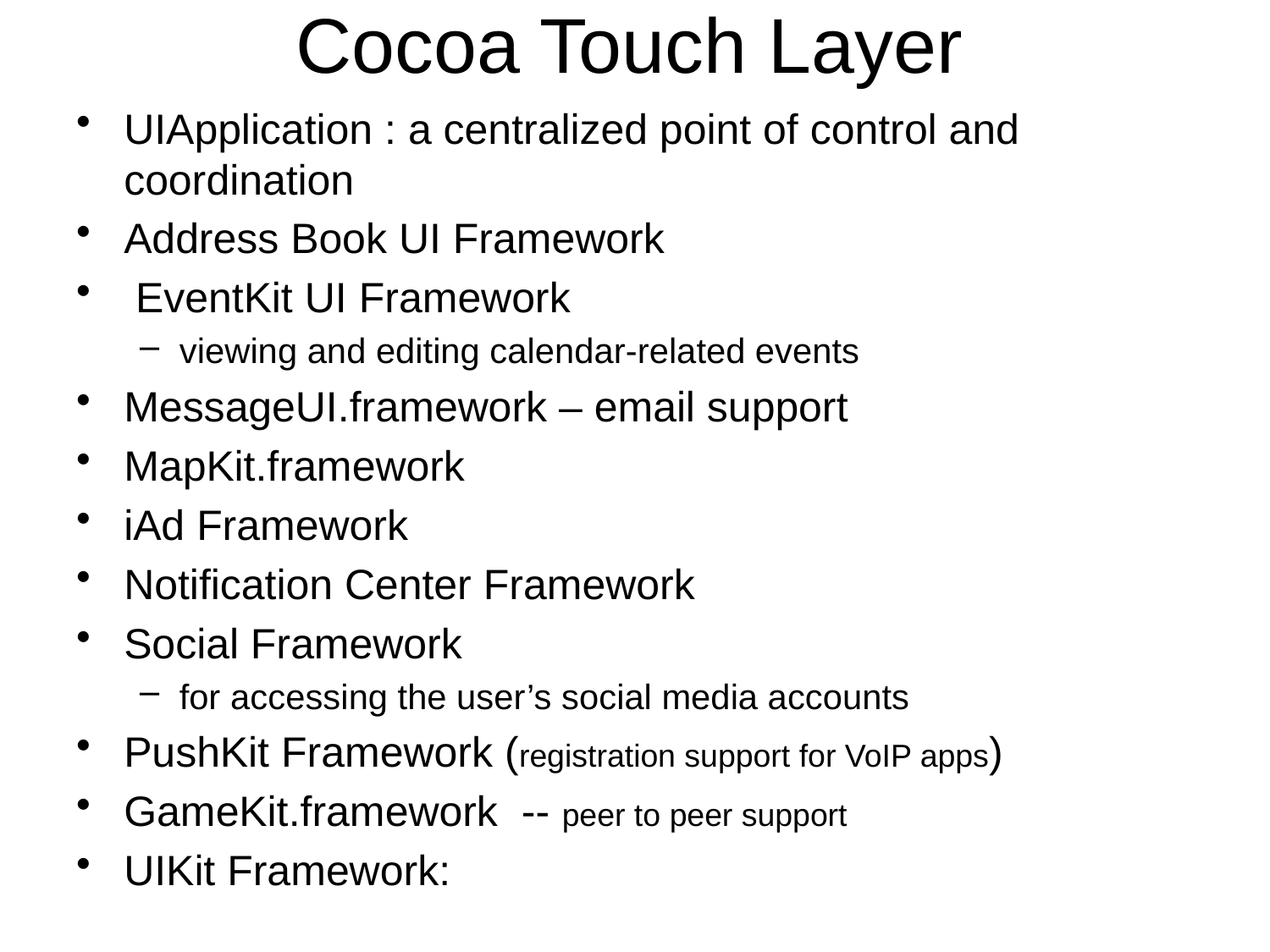

# Cocoa Touch Layer
UIApplication : a centralized point of control and coordination
Address Book UI Framework
 EventKit UI Framework
viewing and editing calendar-related events
MessageUI.framework – email support
MapKit.framework
iAd Framework
Notification Center Framework
Social Framework
for accessing the user’s social media accounts
PushKit Framework (registration support for VoIP apps)
GameKit.framework  -- peer to peer support
UIKit Framework: